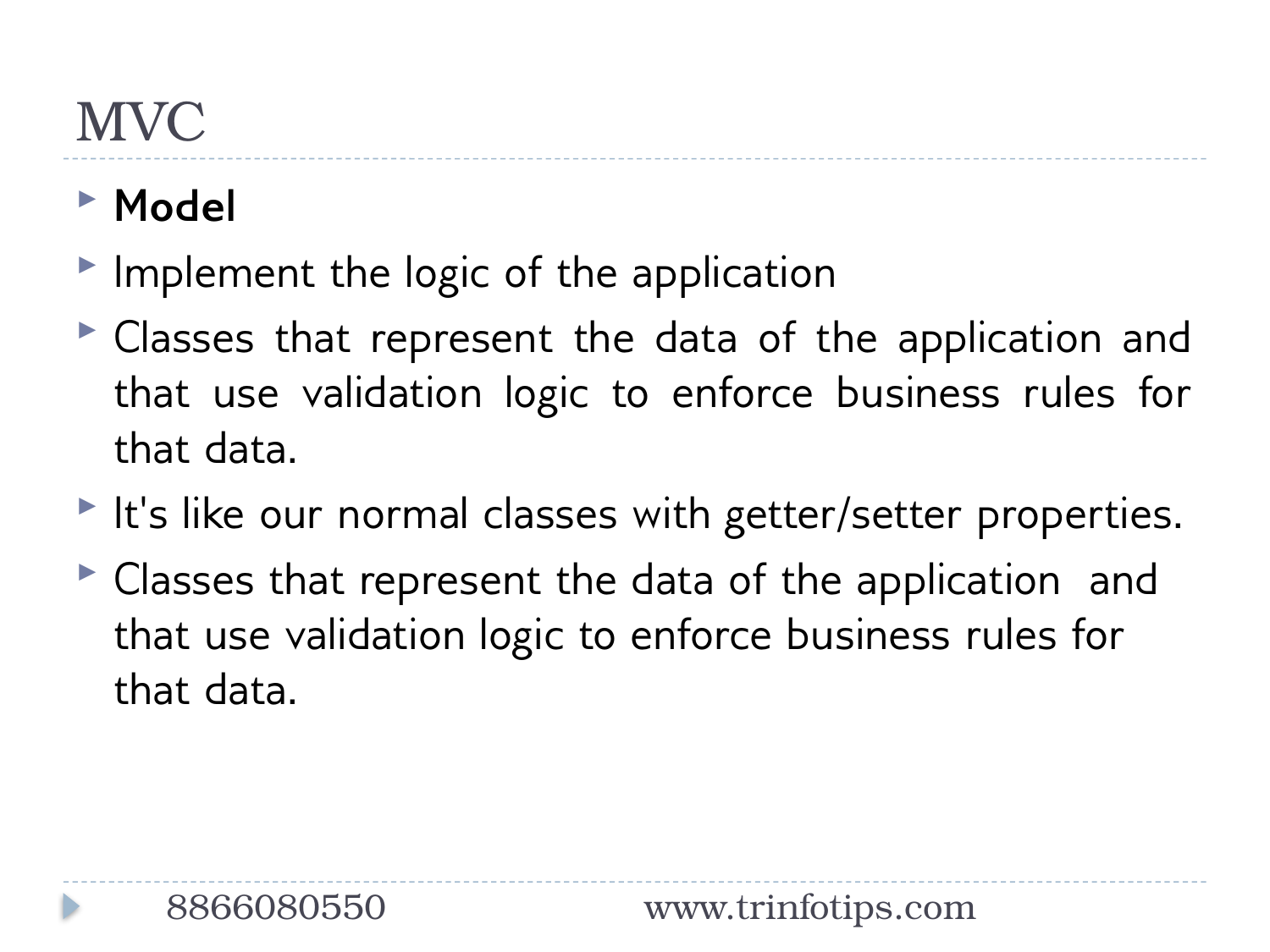

# MVC
Model
Implement the logic of the application
Classes that represent the data of the application and that use validation logic to enforce business rules for that data.
It's like our normal classes with getter/setter properties.
Classes that represent the data of the application  and that use validation logic to enforce business rules for that data.

8866080550                       www.trinfotips.com